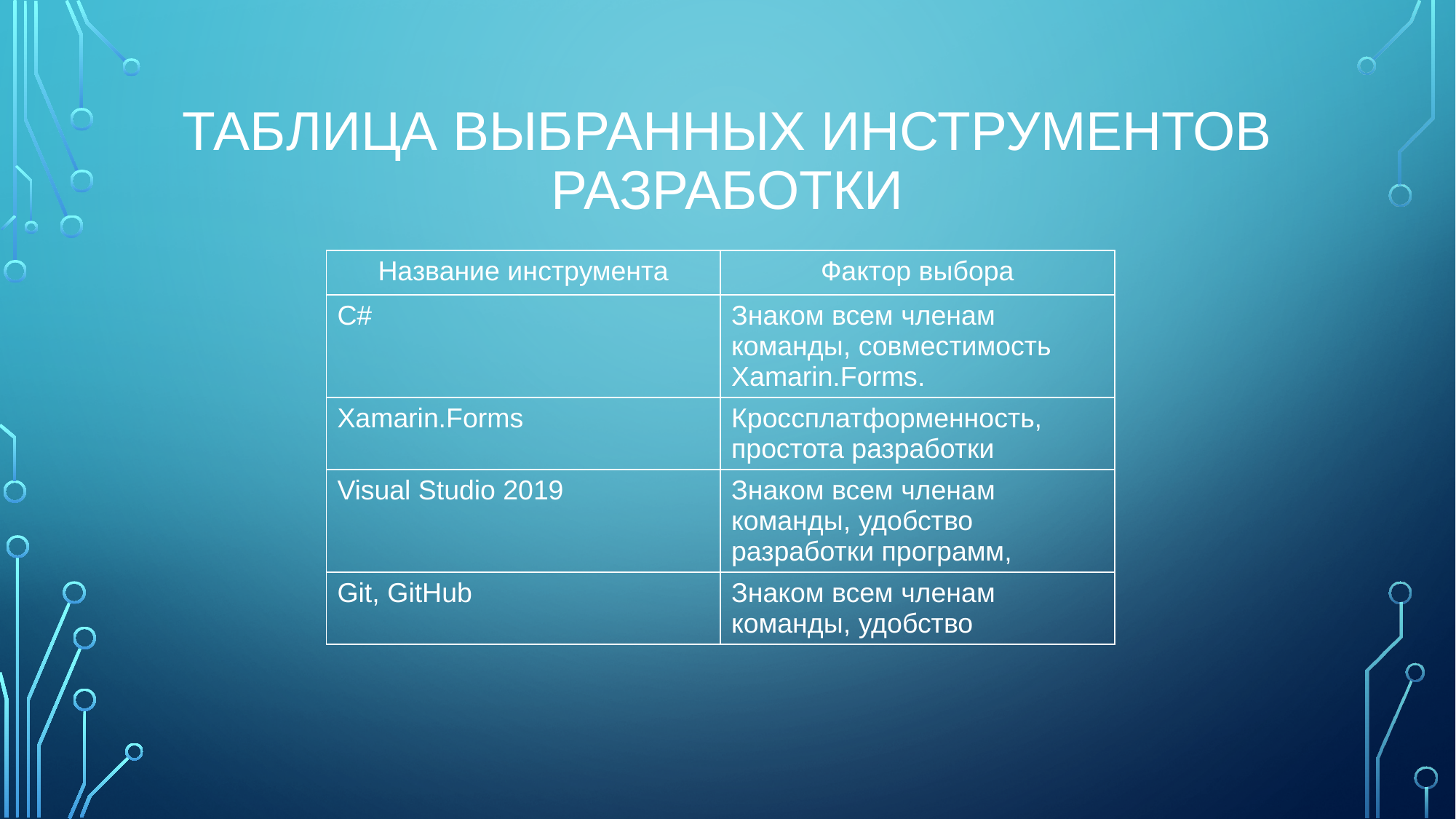

# Таблица выбранных Инструментов Разработки
| Название инструмента | Фактор выбора |
| --- | --- |
| C# | Знаком всем членам команды, совместимость Xamarin.Forms. |
| Xamarin.Forms | Кроссплатформенность, простота разработки |
| Visual Studio 2019 | Знаком всем членам команды, удобство разработки программ, |
| Git, GitHub | Знаком всем членам команды, удобство |